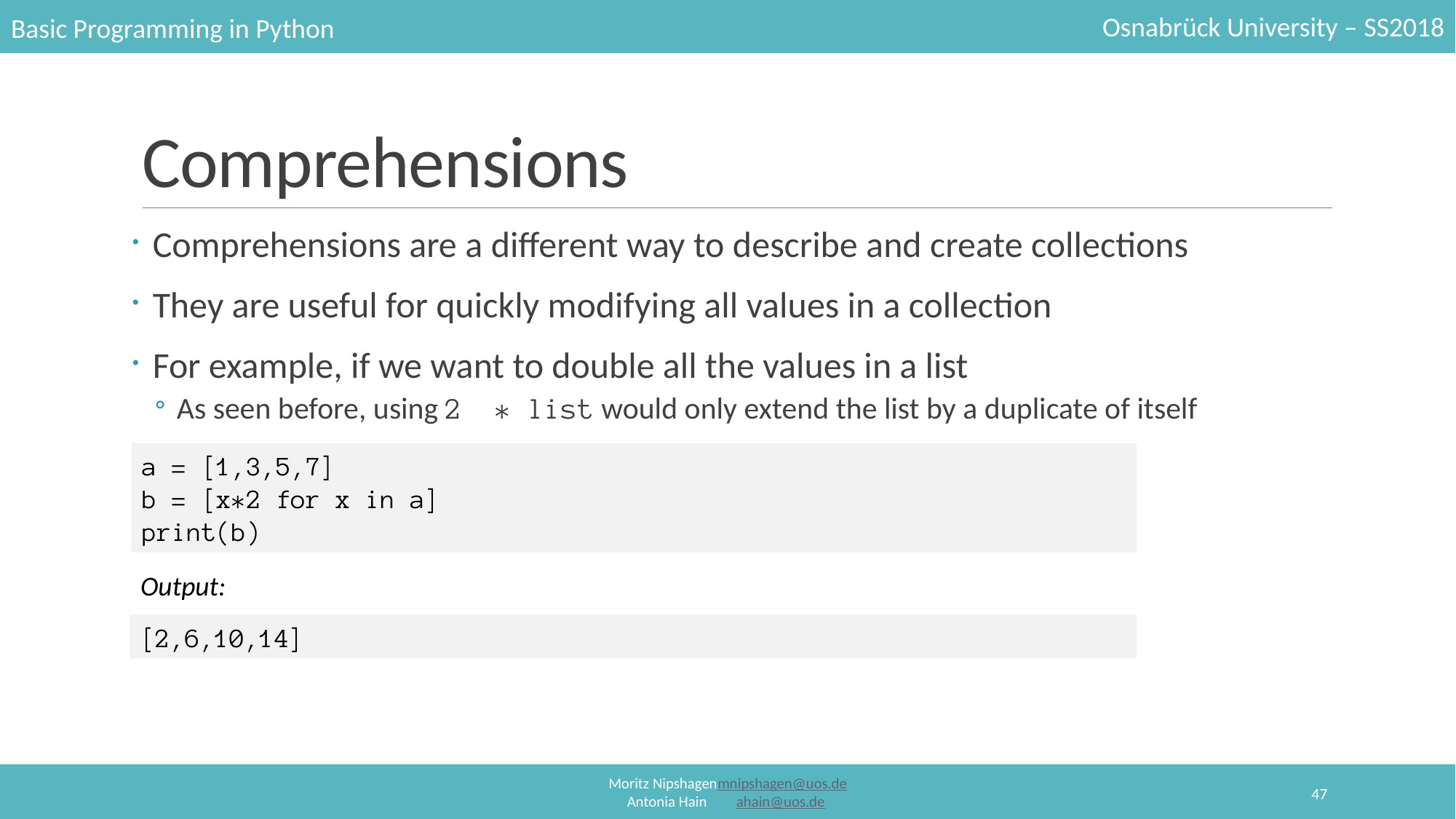

# Comprehensions
Comprehensions are a different way to describe and create collections
They are useful for quickly modifying all values in a collection
For example, if we want to double all the values in a list
As seen before, using 2  * list would only extend the list by a duplicate of itself

a = [1,3,5,7]
b = [x*2 for x in a]
print(b)
Output:
[2,6,10,14]
47